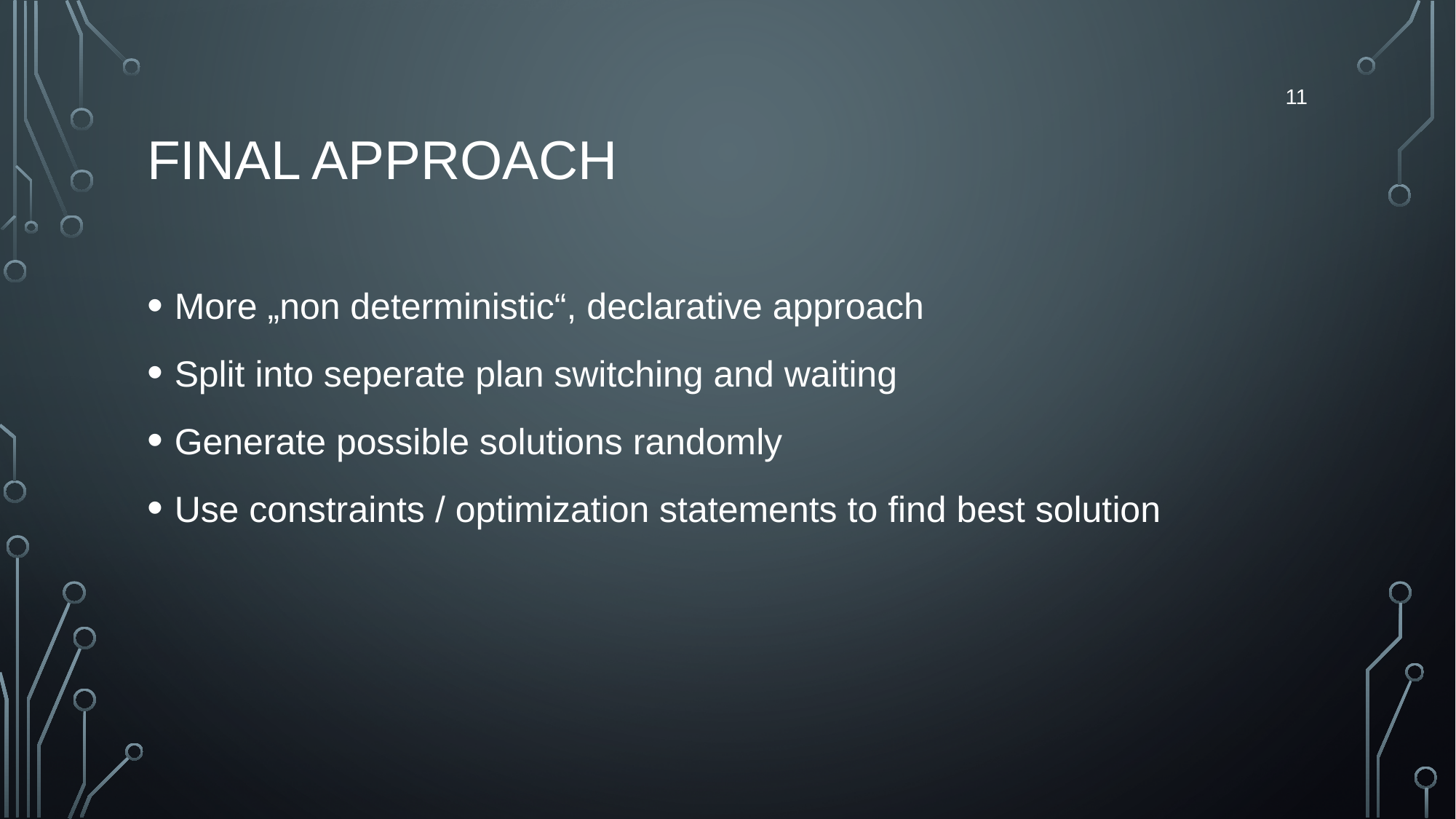

# Final Approach
11
More „non deterministic“, declarative approach
Split into seperate plan switching and waiting
Generate possible solutions randomly
Use constraints / optimization statements to find best solution